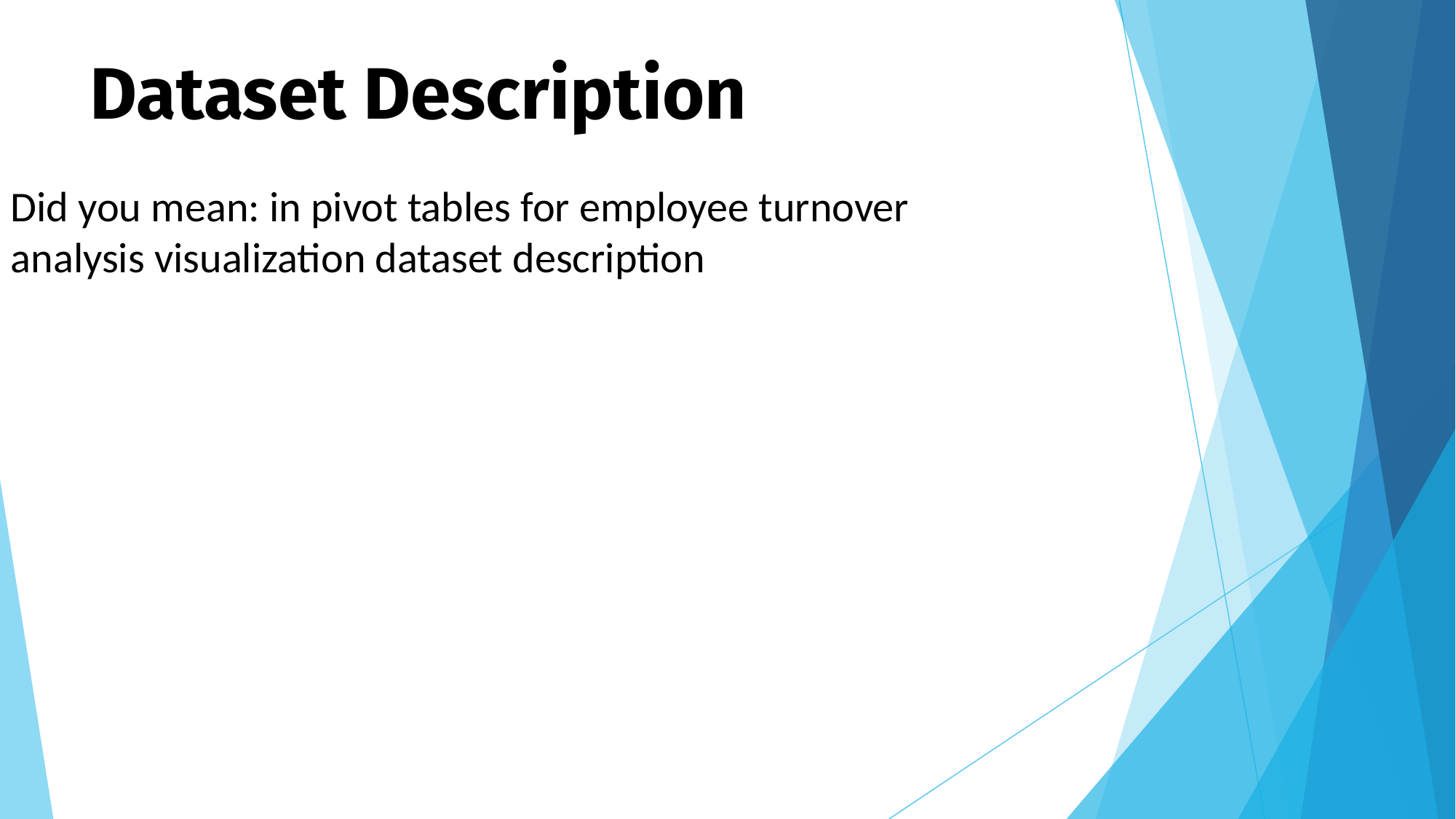

# Dataset Description
Did you mean: in pivot tables for employee turnover analysis visualization dataset description